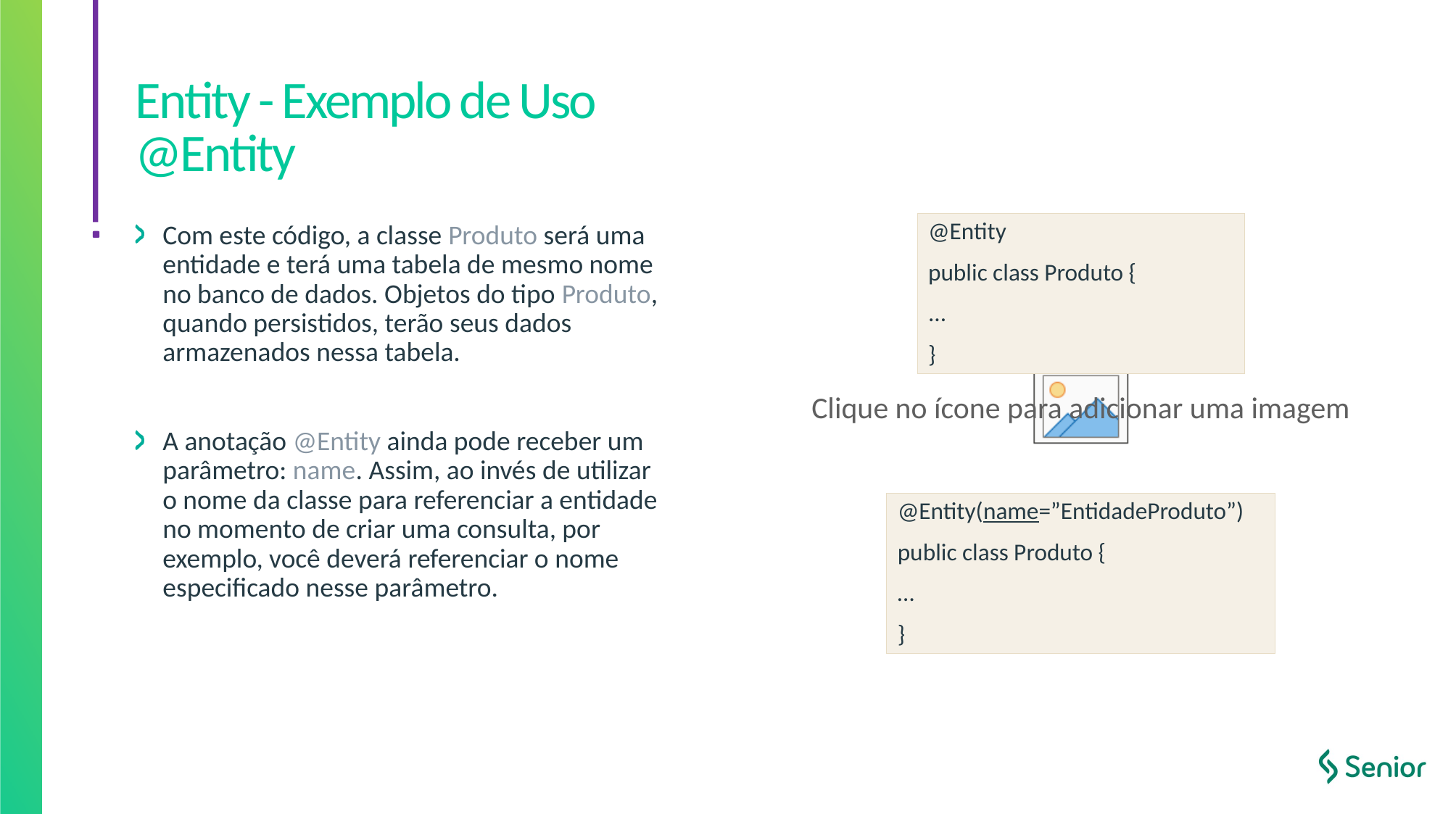

# Entity - Exemplo de Uso @Entity
@Entity
public class Produto {
...
}
Com este código, a classe Produto será uma entidade e terá uma tabela de mesmo nome no banco de dados. Objetos do tipo Produto, quando persistidos, terão seus dados armazenados nessa tabela.

A anotação @Entity ainda pode receber um parâmetro: name. Assim, ao invés de utilizar o nome da classe para referenciar a entidade no momento de criar uma consulta, por exemplo, você deverá referenciar o nome especificado nesse parâmetro.

@Entity(name=”EntidadeProduto”)
public class Produto {
…
}